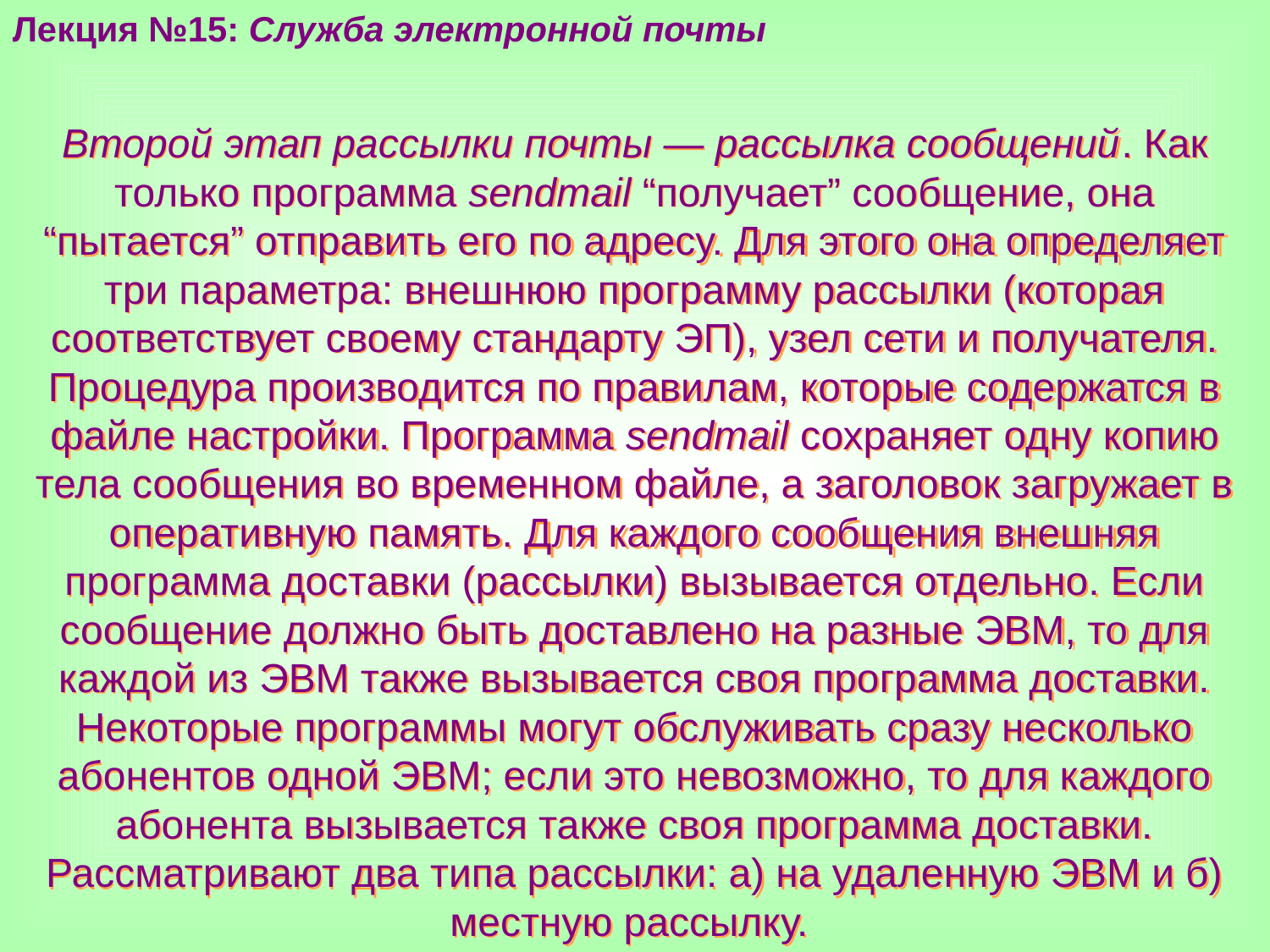

Лекция №15: Служба электронной почты
Второй этап рассылки почты — рассылка сообщений. Как только программа sendmail “получает” сообщение, она “пытается” отправить его по адресу. Для этого она определяет три параметра: внешнюю программу рассылки (которая соответствует своему стандарту ЭП), узел сети и получателя. Процедура производится по правилам, которые содержатся в файле настройки. Программа sendmail сохраняет одну копию тела сообщения во временном файле, а заголовок загружает в оперативную память. Для каждого сообщения внешняя программа доставки (рассылки) вызывается отдельно. Если сообщение должно быть доставлено на разные ЭВМ, то для каждой из ЭВМ также вызывается своя программа доставки. Некоторые программы могут обслуживать сразу несколько абонентов одной ЭВМ; если это невозможно, то для каждого абонента вызывается также своя программа доставки. Рассматривают два типа рассылки: а) на удаленную ЭВМ и б) местную рассылку.